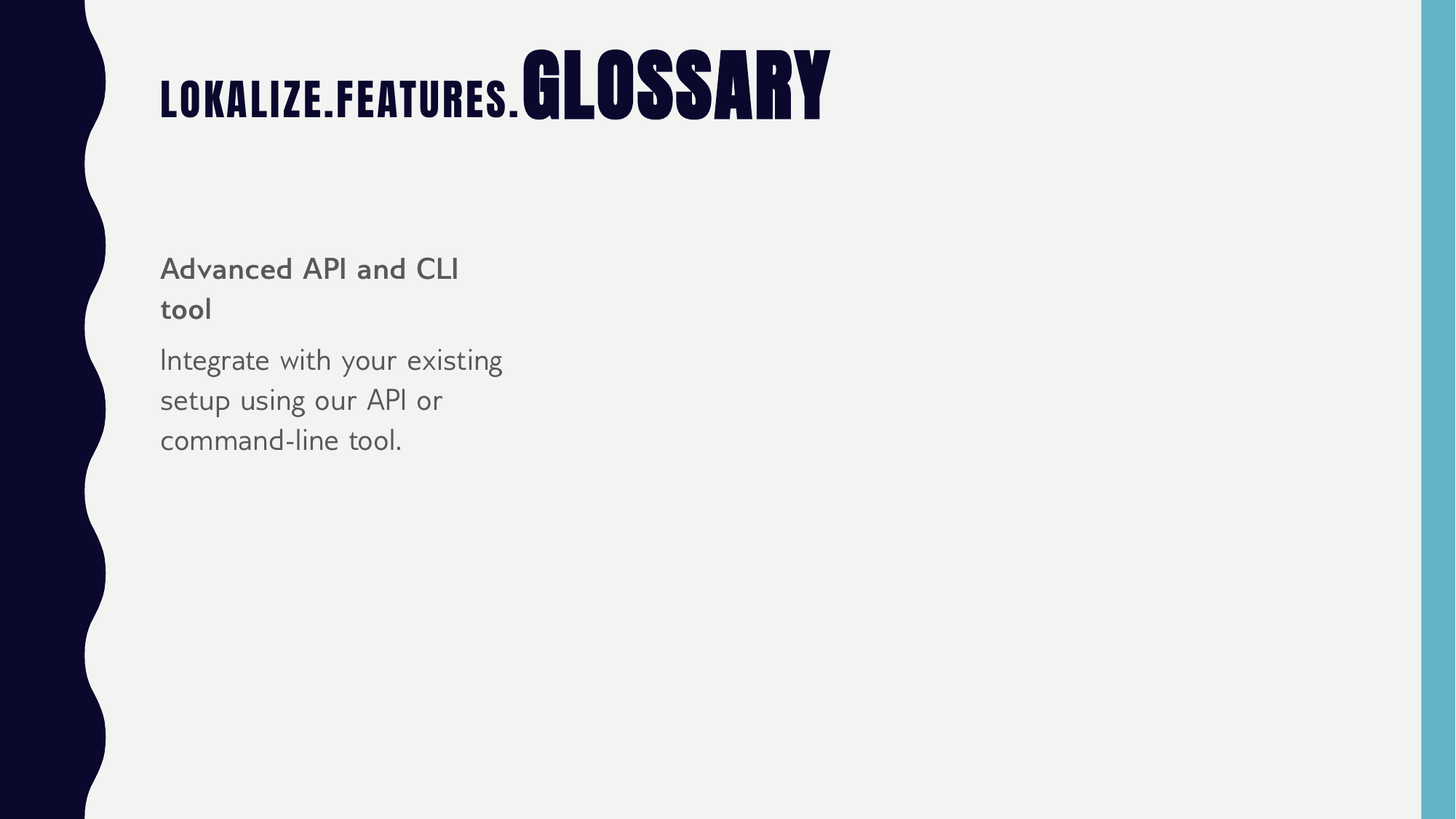

# LOKALIZE.FEATURES.GLOSSARY
Advanced API and CLI tool
Integrate with your existing setup using our API or command-line tool.